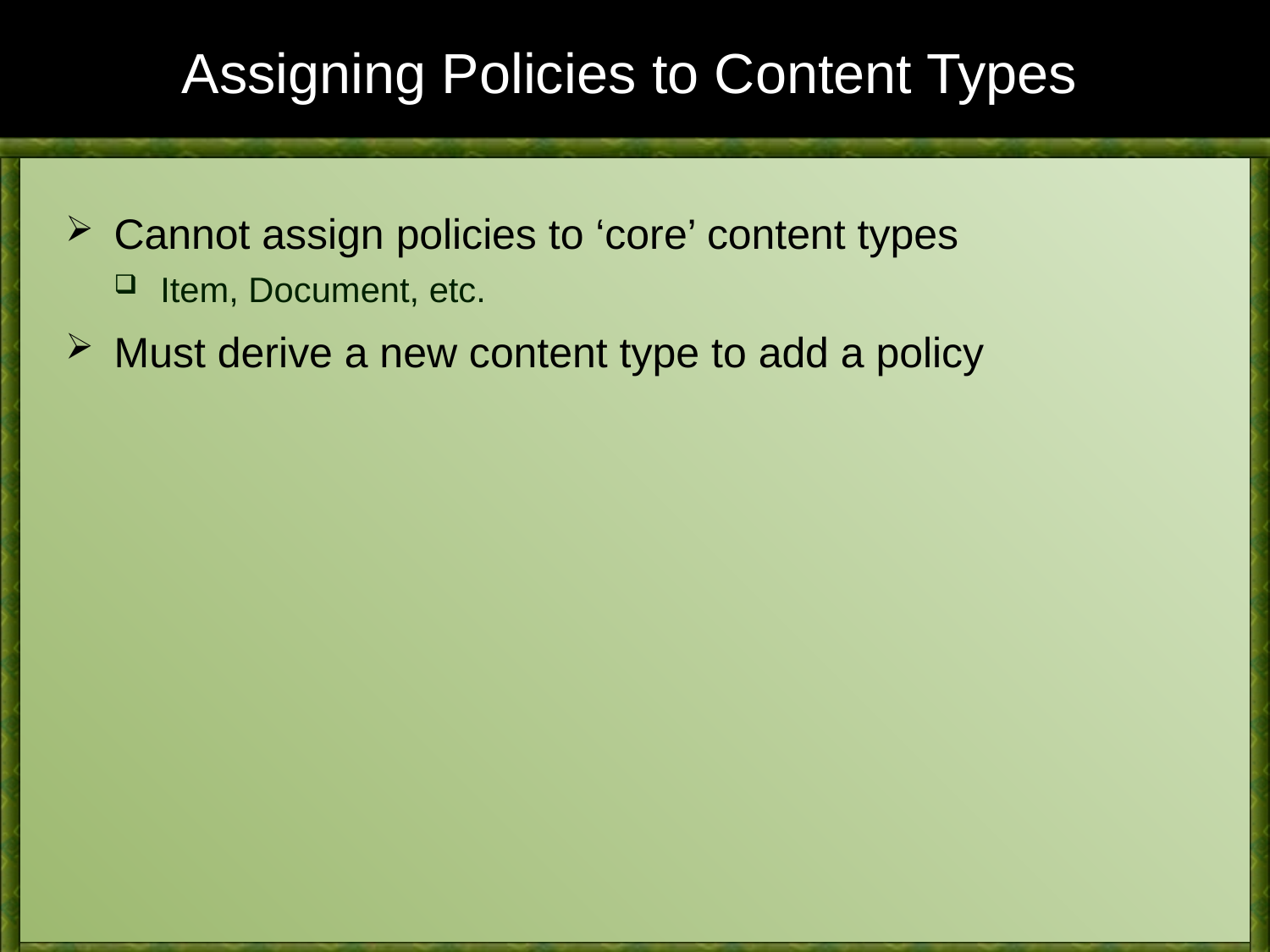

# Assigning Policies to Content Types
Cannot assign policies to ‘core’ content types
Item, Document, etc.
Must derive a new content type to add a policy